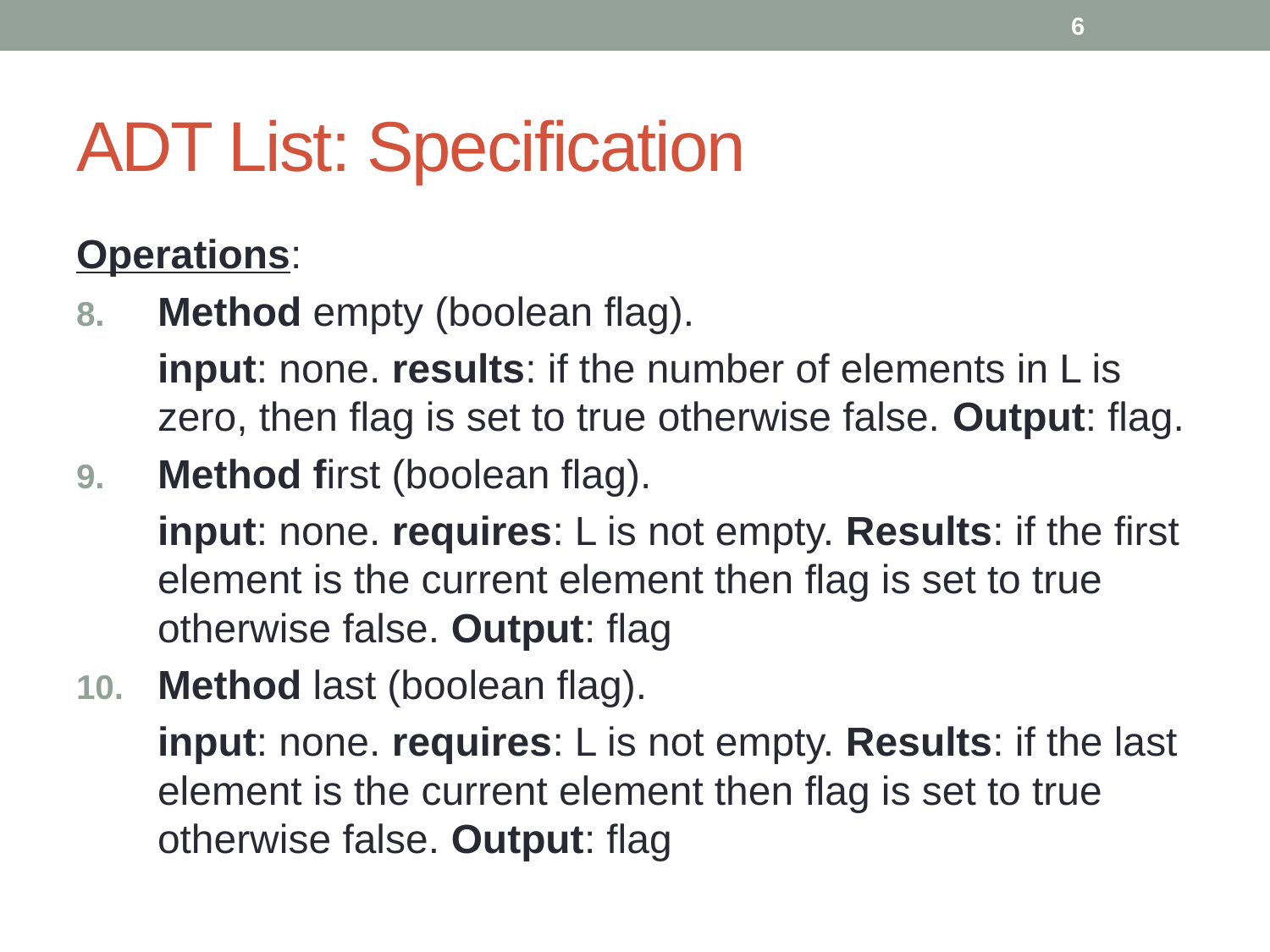

6
# ADT List: Specification
Operations:
Method empty (boolean flag).
	input: none. results: if the number of elements in L is zero, then flag is set to true otherwise false. Output: flag.
Method first (boolean flag).
	input: none. requires: L is not empty. Results: if the first element is the current element then flag is set to true otherwise false. Output: flag
Method last (boolean flag).
	input: none. requires: L is not empty. Results: if the last element is the current element then flag is set to true otherwise false. Output: flag